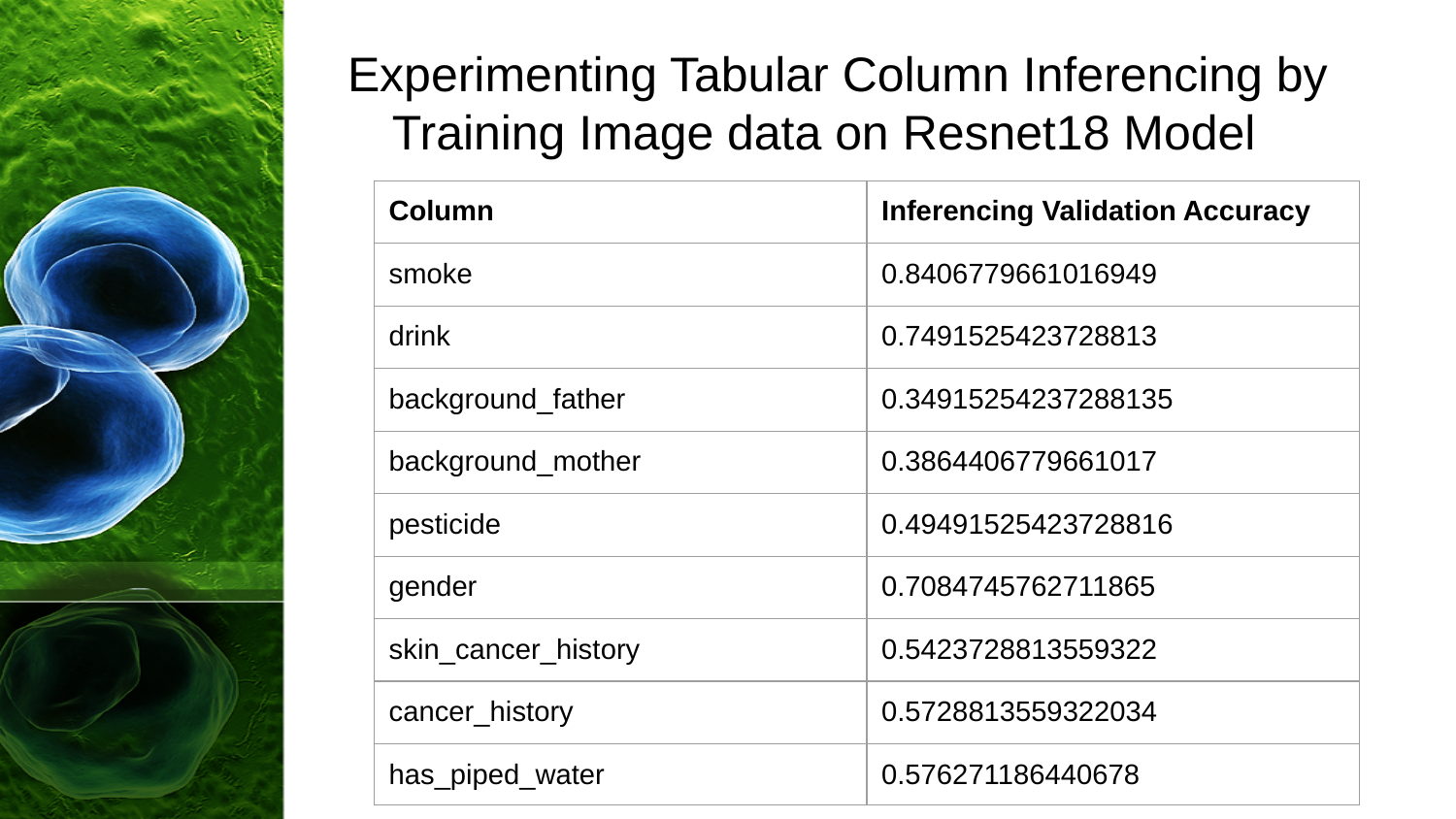

# Experimenting Tabular Column Inferencing by Training Image data on Resnet18 Model
| Column | Inferencing Validation Accuracy |
| --- | --- |
| smoke | 0.8406779661016949 |
| drink | 0.7491525423728813 |
| background\_father | 0.34915254237288135 |
| background\_mother | 0.3864406779661017 |
| pesticide | 0.49491525423728816 |
| gender | 0.7084745762711865 |
| skin\_cancer\_history | 0.5423728813559322 |
| cancer\_history | 0.5728813559322034 |
| has\_piped\_water | 0.576271186440678 |